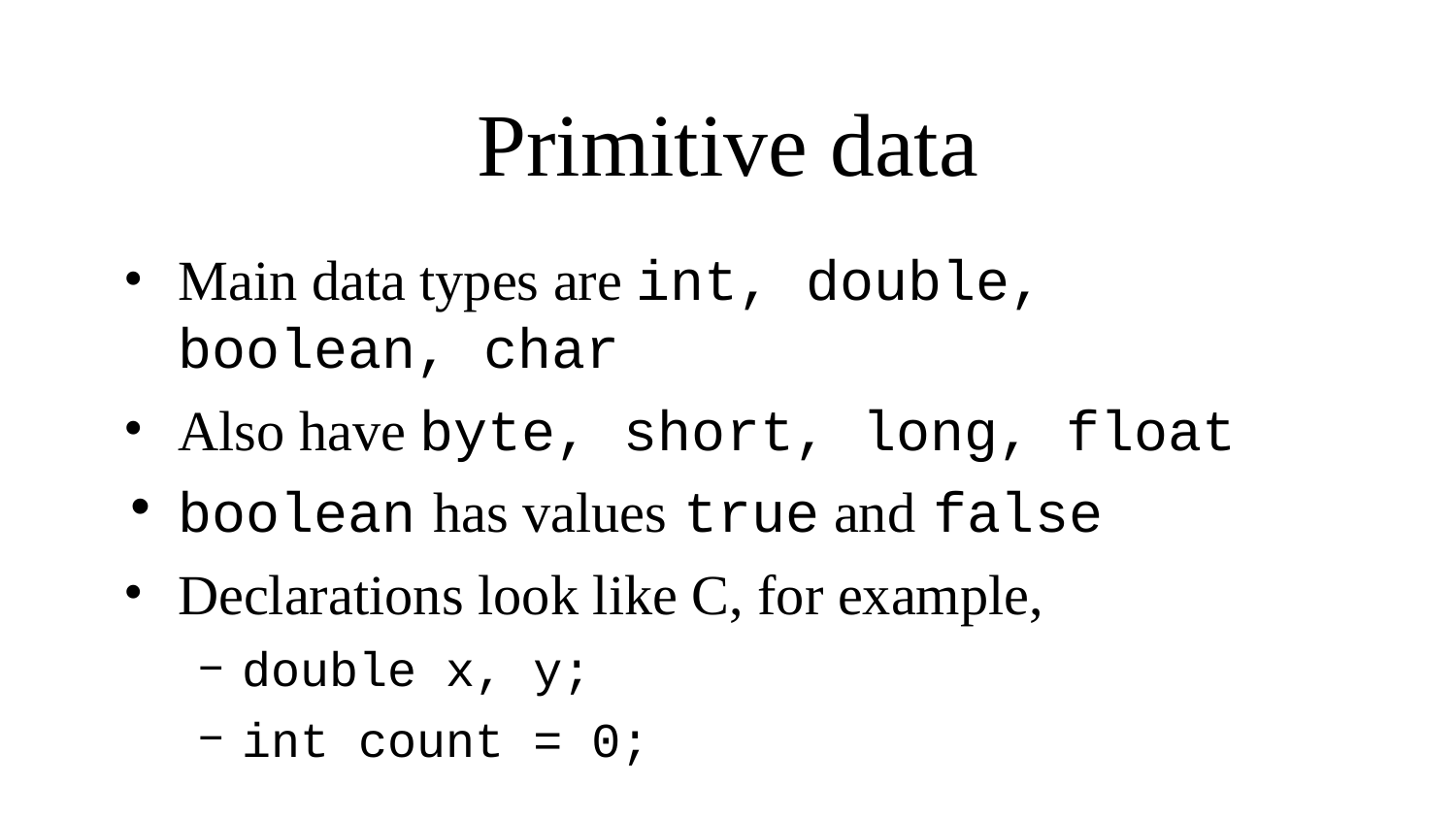

# Primitive data
Main data types are int, double, boolean, char
Also have byte, short, long, float
boolean has values true and false
Declarations look like C, for example,
double x, y;
int count = 0;